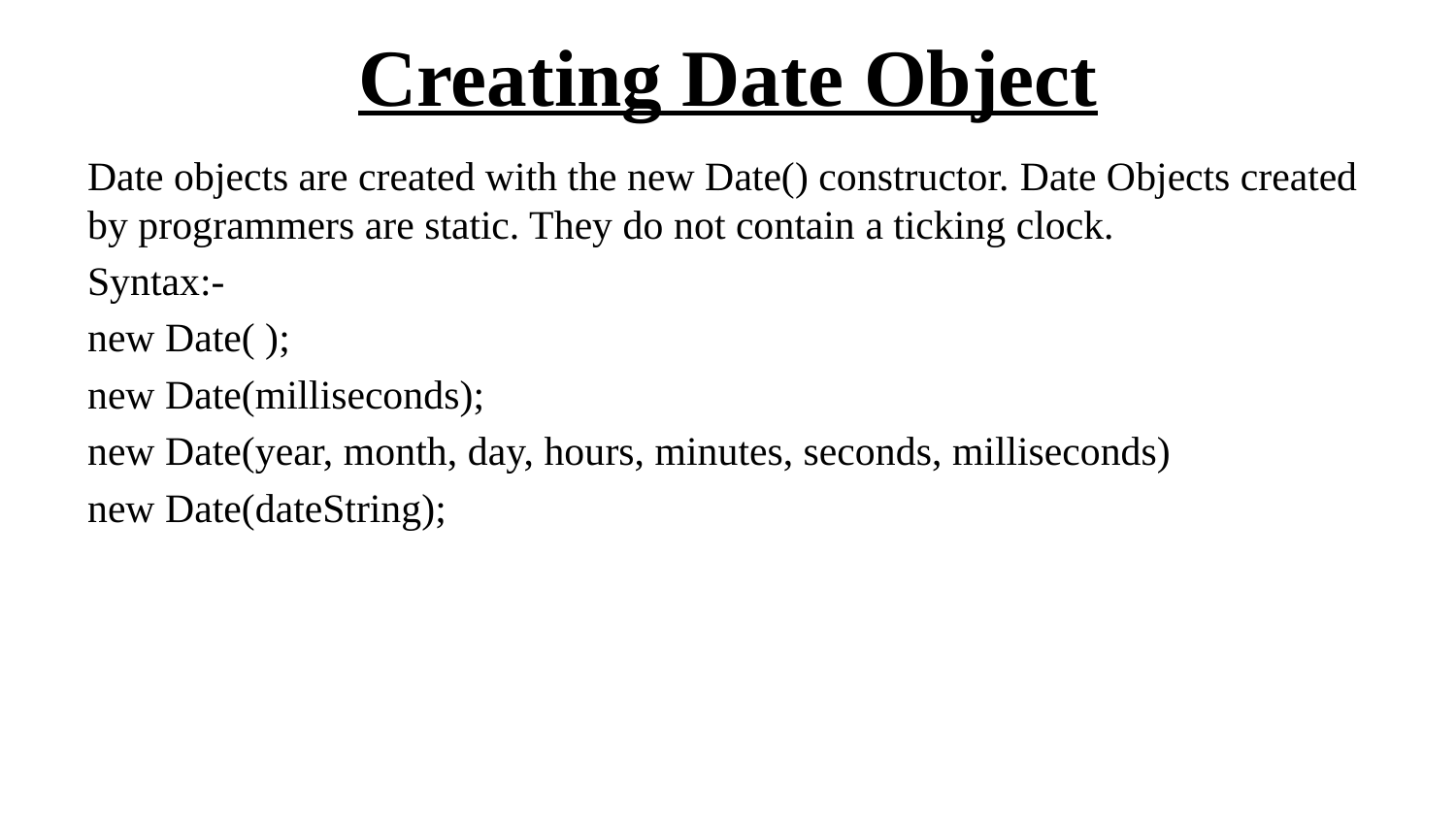

# Creating Date Object
Date objects are created with the new Date() constructor. Date Objects created by programmers are static. They do not contain a ticking clock.
Syntax:-
new Date( );
new Date(milliseconds);
new Date(year, month, day, hours, minutes, seconds, milliseconds)
new Date(dateString);